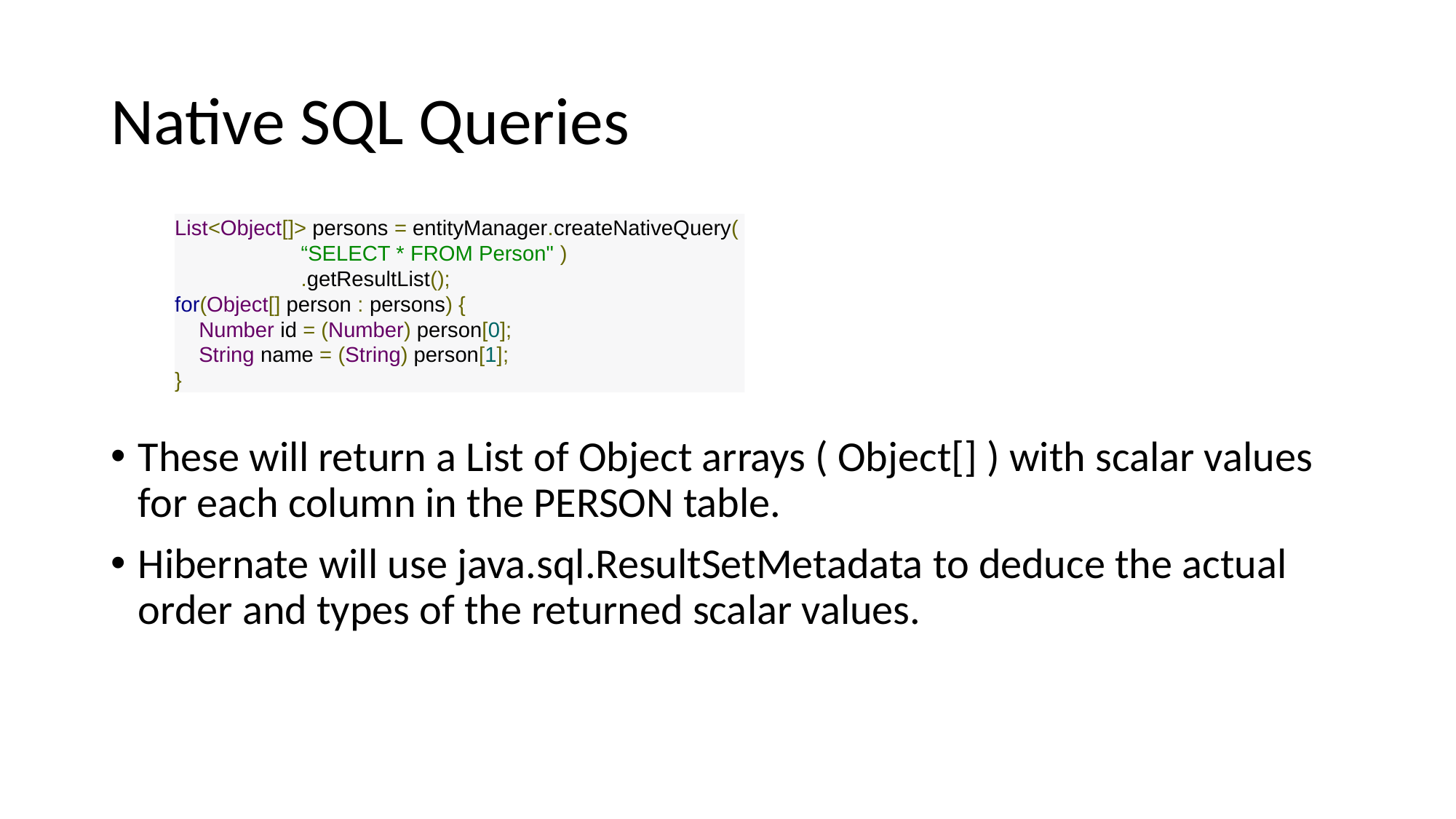

# Native SQL Queries
List<Object[]> persons = entityManager.createNativeQuery(
                     “SELECT * FROM Person" )
                     .getResultList();
for(Object[] person : persons) {
    Number id = (Number) person[0];
    String name = (String) person[1];
}
These will return a List of Object arrays ( Object[] ) with scalar values for each column in the PERSON table.
Hibernate will use java.sql.ResultSetMetadata to deduce the actual order and types of the returned scalar values.